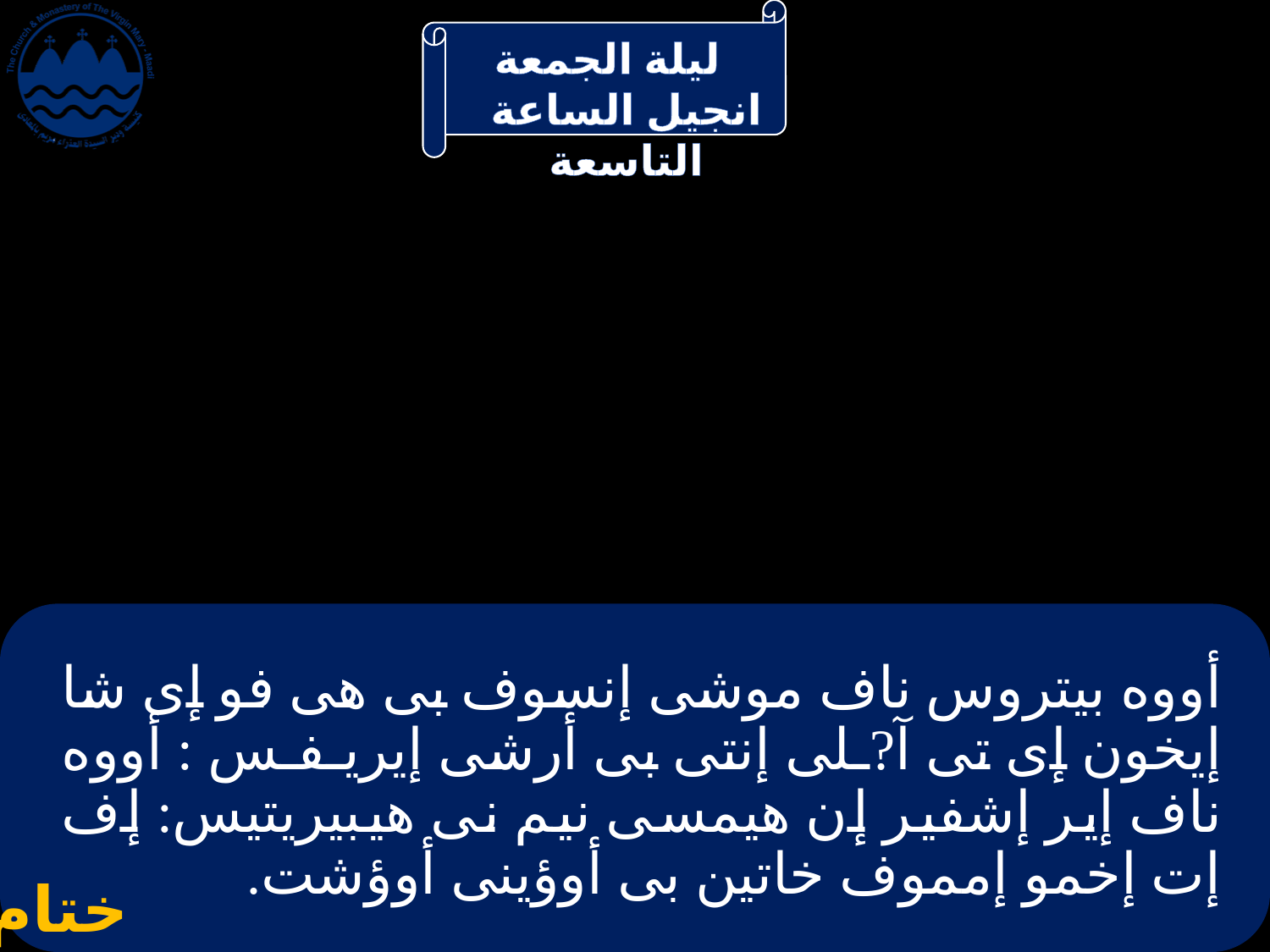

# أووه بيتروس ناف موشى إنسوف بى هى فو إى شا إيخون إى تى آ?ـلى إنتى بى أرشى إيريـفـس : أووه ناف إير إشفير إن هيمسى نيم نى هيبيريتيس: إف إت إخمو إمموف خاتين بى أوؤينى أوؤشت.
ختام